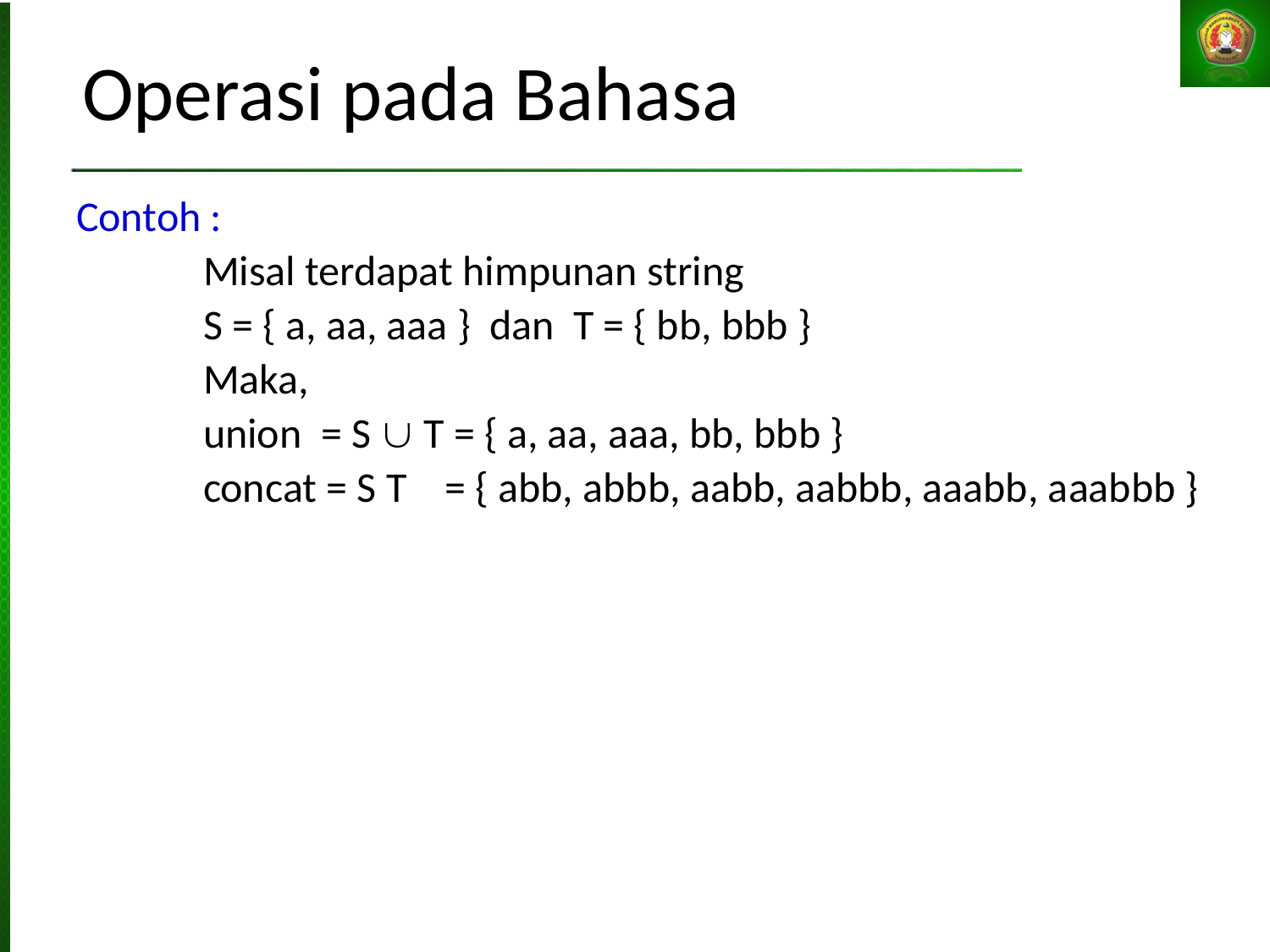

# Operasi pada Bahasa
Contoh :
	Misal terdapat himpunan string
	S = { a, aa, aaa }  dan  T = { bb, bbb }
	Maka,
	union  = S ∪ T = { a, aa, aaa, bb, bbb }
	concat = S T    = { abb, abbb, aabb, aabbb, aaabb, aaabbb }